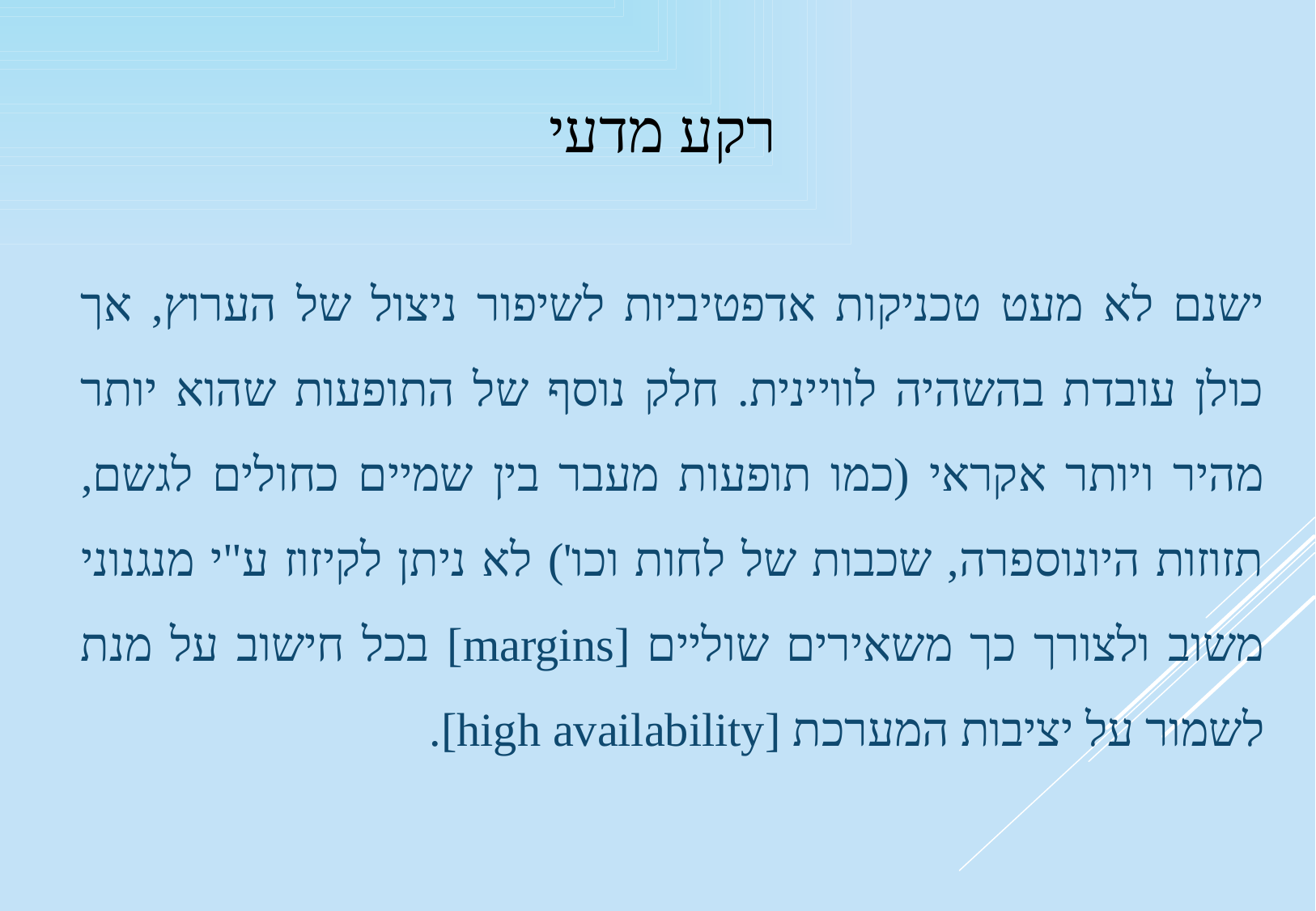

# רקע מדעי
ישנם לא מעט טכניקות אדפטיביות לשיפור ניצול של הערוץ, אך כולן עובדת בהשהיה לוויינית. חלק נוסף של התופעות שהוא יותר מהיר ויותר אקראי (כמו תופעות מעבר בין שמיים כחולים לגשם, תזוזות היונוספרה, שכבות של לחות וכו') לא ניתן לקיזוז ע"י מנגנוני משוב ולצורך כך משאירים שוליים [margins] בכל חישוב על מנת לשמור על יציבות המערכת [high availability].